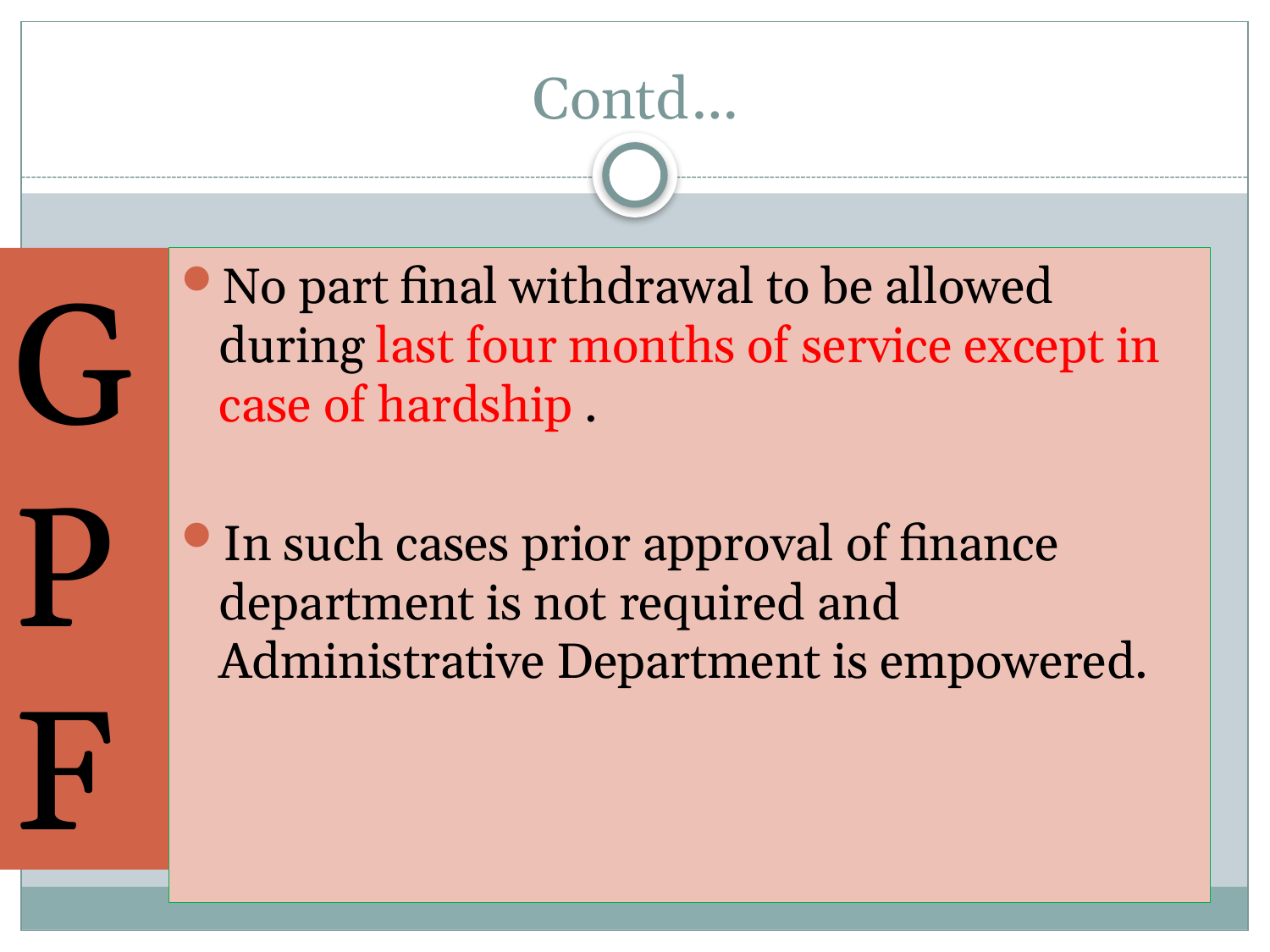

# Contd…
GPF
No part final withdrawal to be allowed during last four months of service except in case of hardship .

In such cases prior approval of finance department is not required and Administrative Department is empowered.